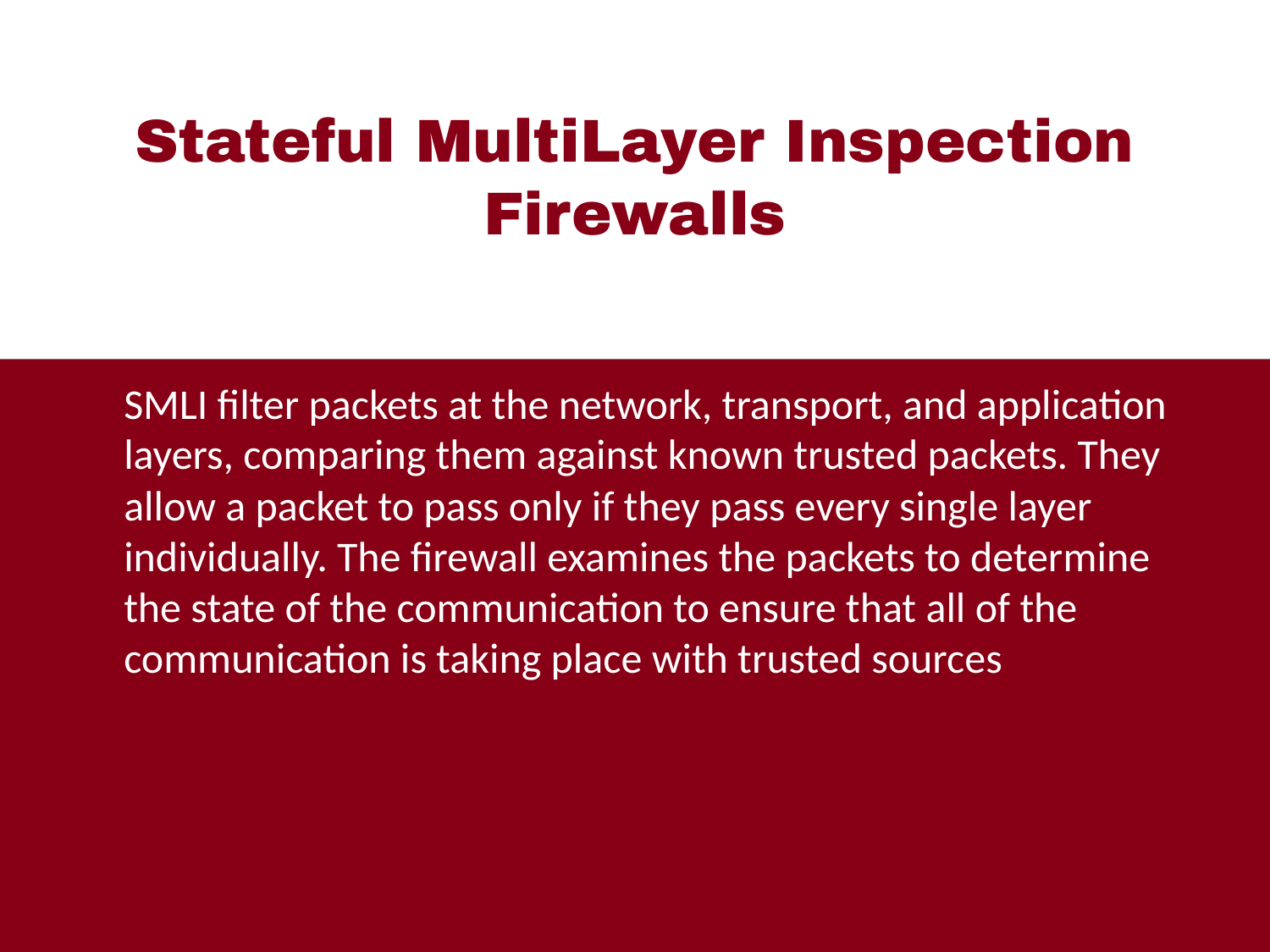

# Stateful MultiLayer Inspection Firewalls
	SMLI filter packets at the network, transport, and application layers, comparing them against known trusted packets. They allow a packet to pass only if they pass every single layer individually. The firewall examines the packets to determine the state of the communication to ensure that all of the communication is taking place with trusted sources